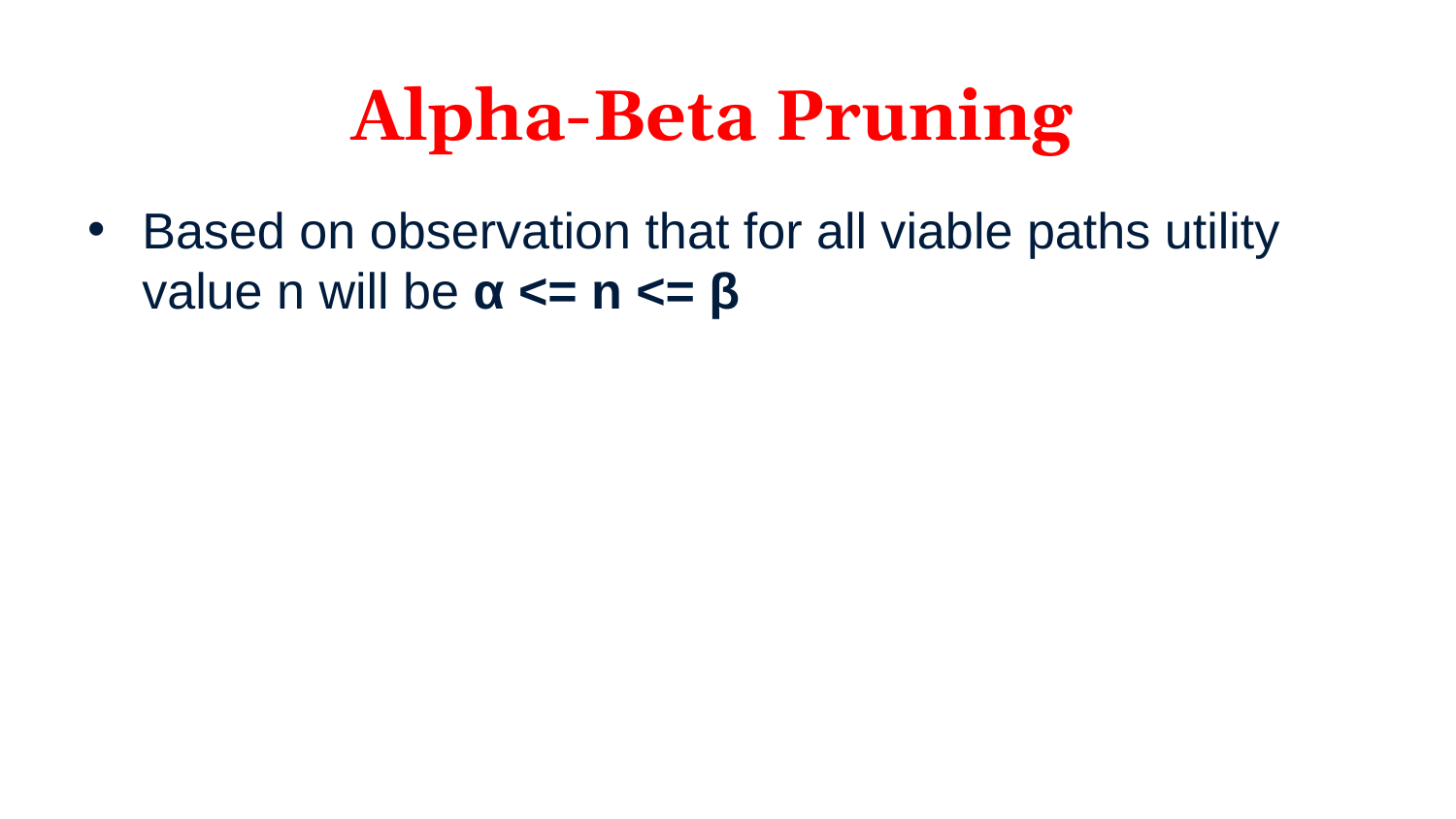

# Alpha-Beta Pruning
Based on observation that for all viable paths utility value n will be α <= n <= β